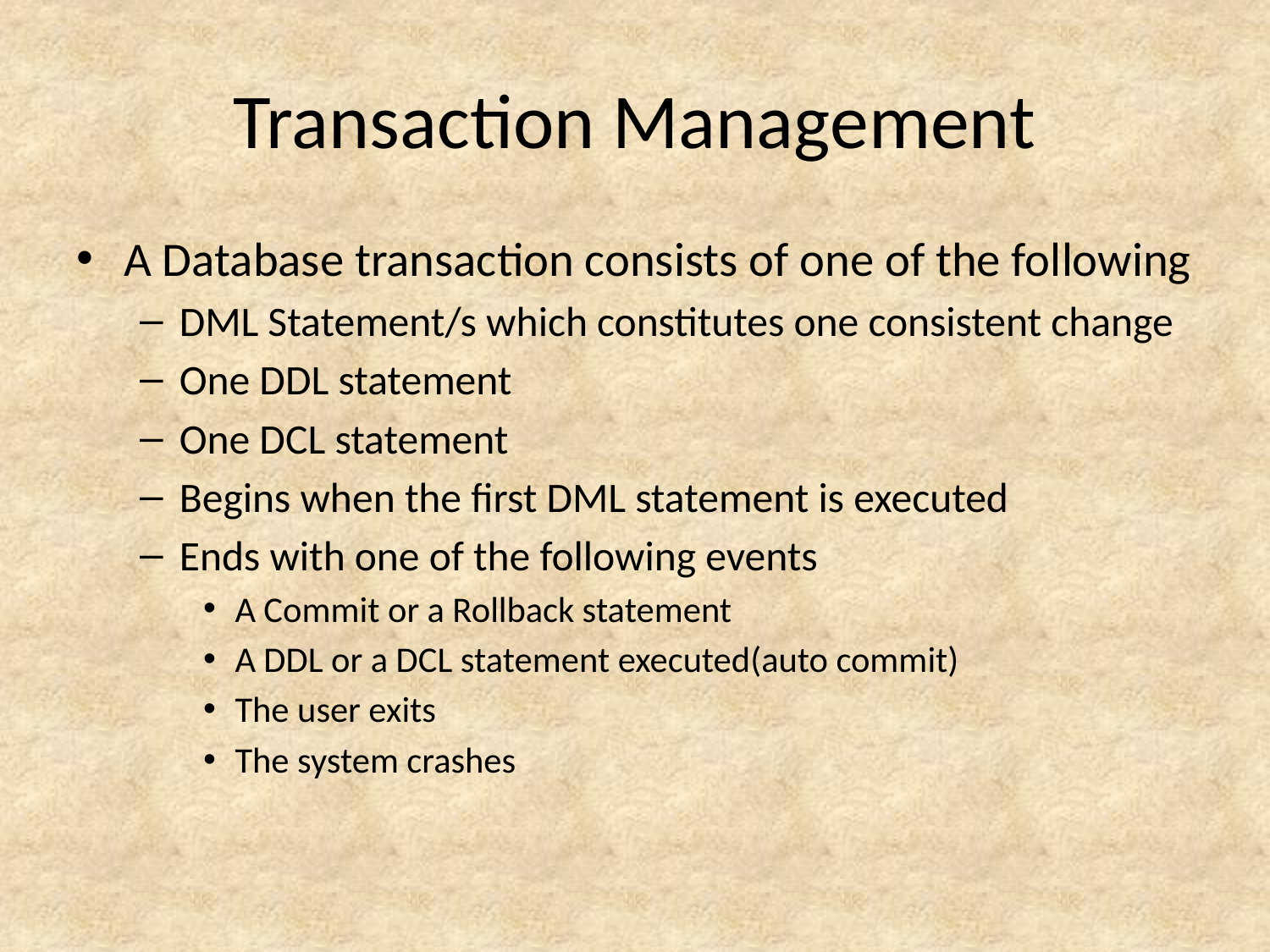

# Transaction Management
A Database transaction consists of one of the following
DML Statement/s which constitutes one consistent change
One DDL statement
One DCL statement
Begins when the first DML statement is executed
Ends with one of the following events
A Commit or a Rollback statement
A DDL or a DCL statement executed(auto commit)
The user exits
The system crashes